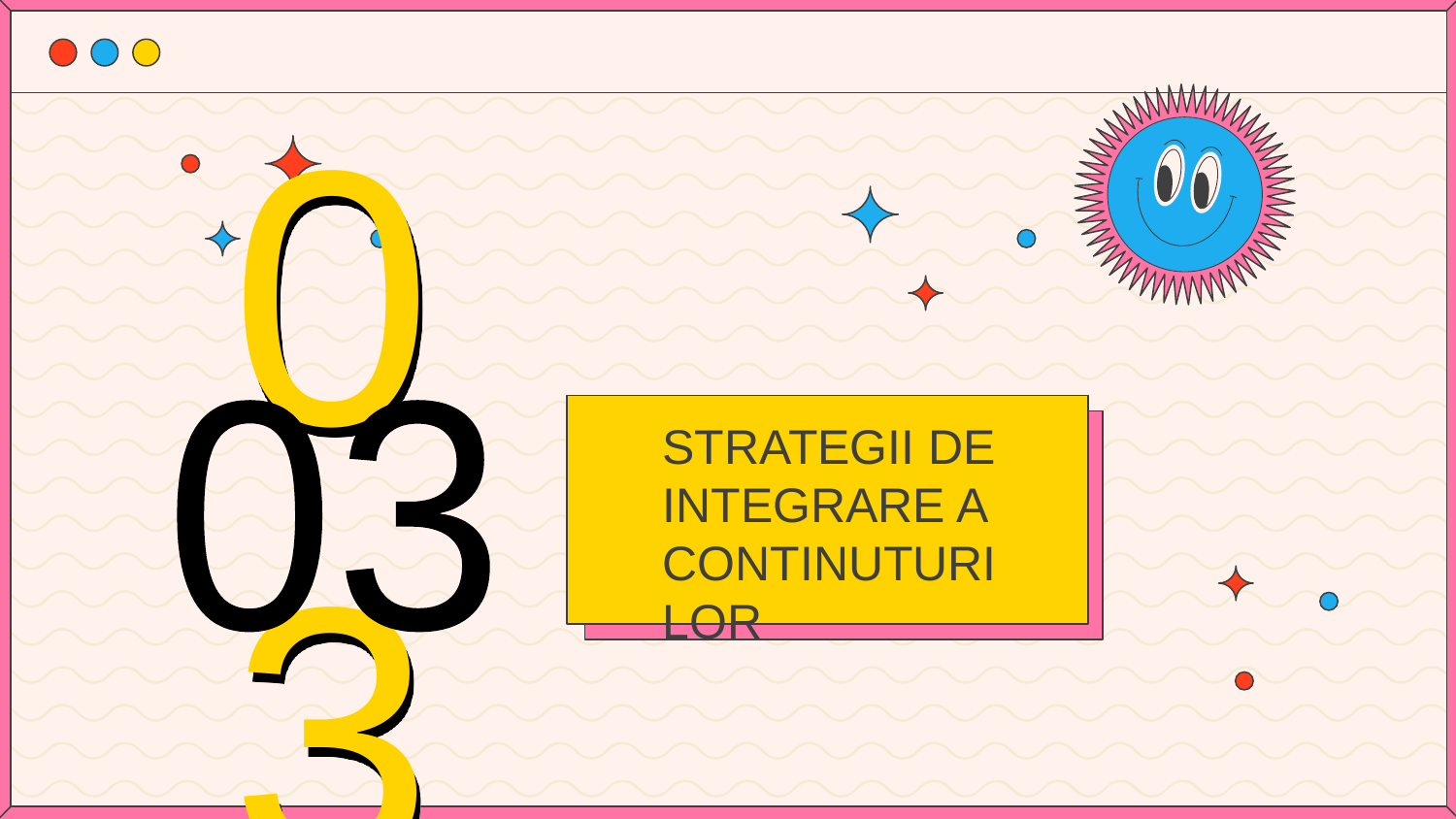

03

03
# STRATEGII DE INTEGRARE A CONTINUTURILOR